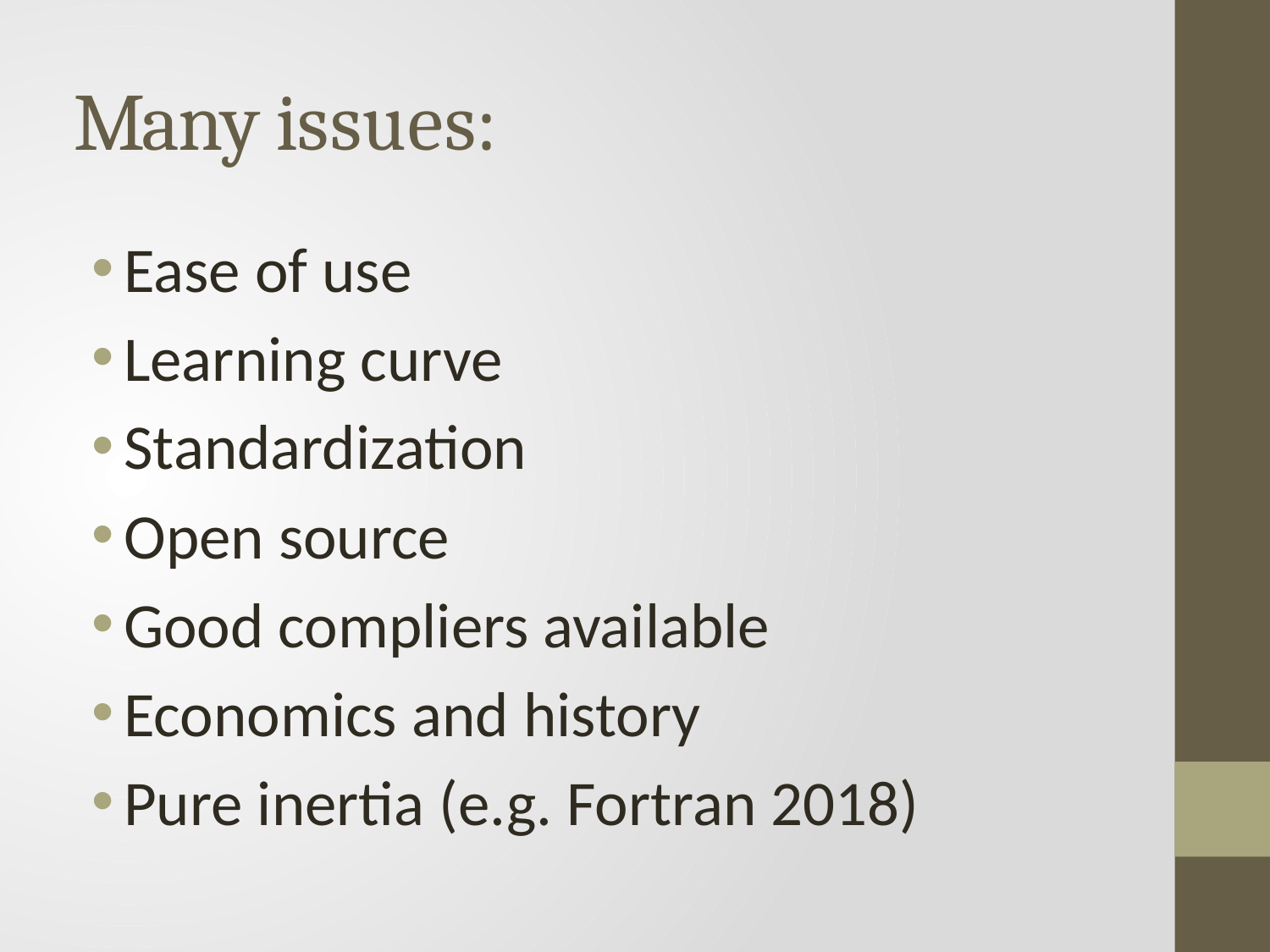

# Many issues:
Ease of use
Learning curve
Standardization
Open source
Good compliers available
Economics and history
Pure inertia (e.g. Fortran 2018)